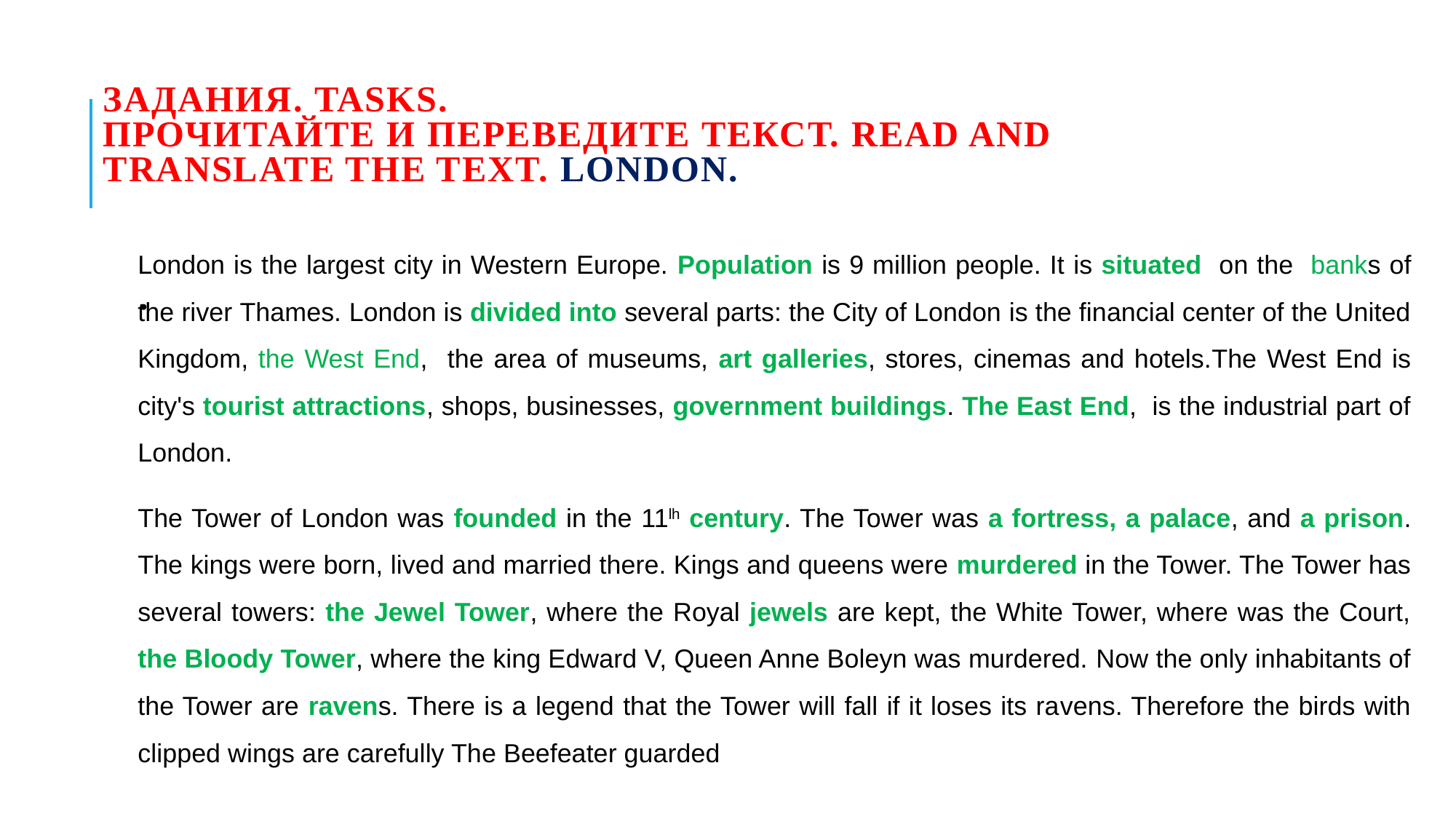

# ЗАДАНИЯ. tasks. Прочитайте и переведите текст. Read and translate the text. London.
London is the largest city in Western Europe. Population is 9 million people. It is situated  on the  banks of the river Thames. London is divided into several parts: the City of London is the financial center of the United Kingdom, the West End,  the area of museums, art galleries, stores, cinemas and hotels.The West End is city's tourist attractions, shops, businesses, government buildings. The East End,  is the industrial part of London.
The Tower of London was founded in the 11lh century. The Tower was a fortress, a palace, and a prison. The kings were born, lived and married there. Kings and queens were murdered in the Tower. The Tower has several towers: the Jewel Tower, where the Royal jewels are kept, the White Tower, where was the Court, the Bloody Tower, where the king Edward V, Queen Anne Boleyn was murdered. Now the only inhabitants of the Tower are ravens. There is a legend that the Tower will fall if it loses its ra­vens. Therefore the birds with clipped wings are carefully The Beefeater guarded

.